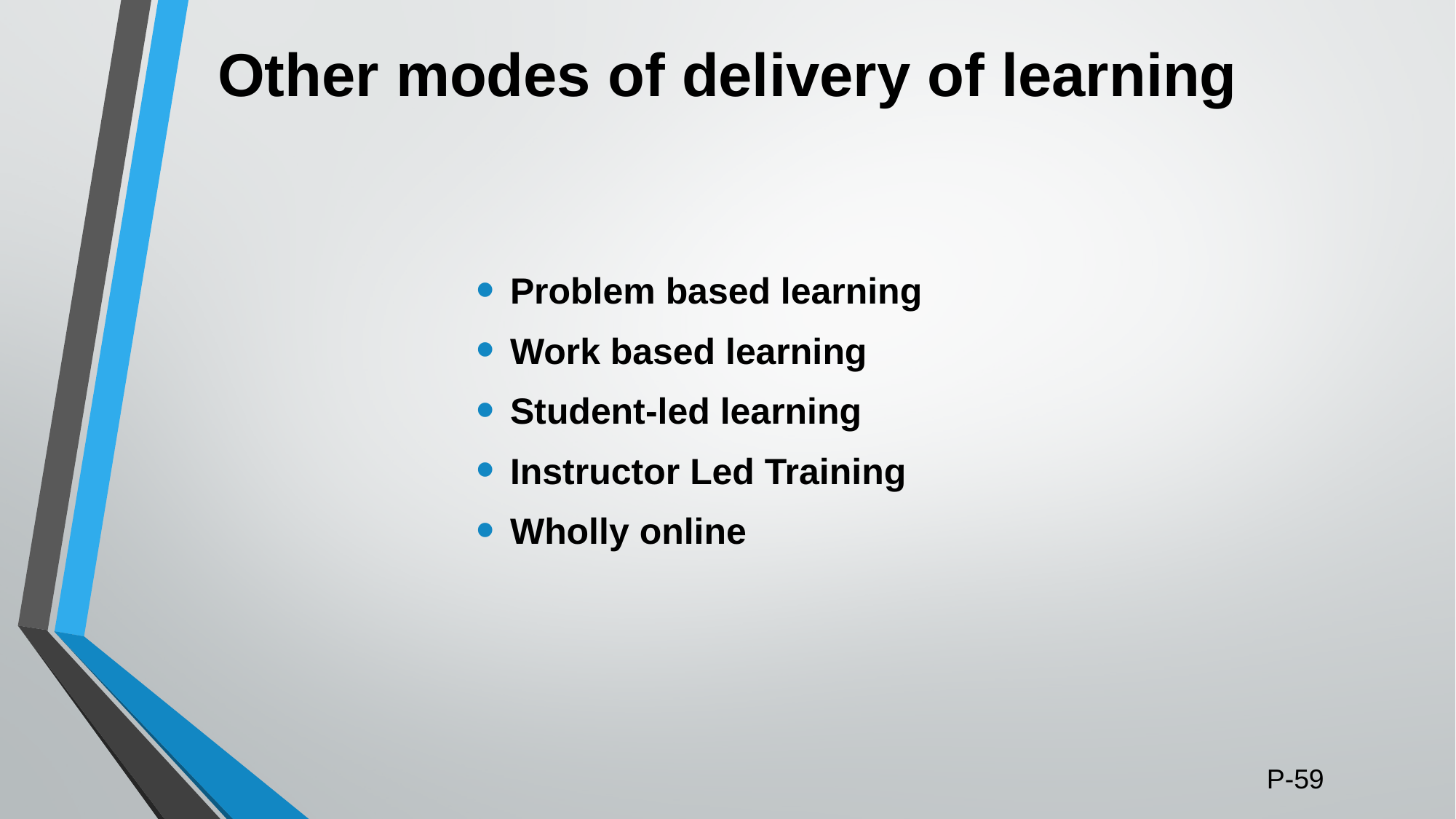

# Other modes of delivery of learning
Problem based learning
Work based learning
Student-led learning
Instructor Led Training
Wholly online
P-59